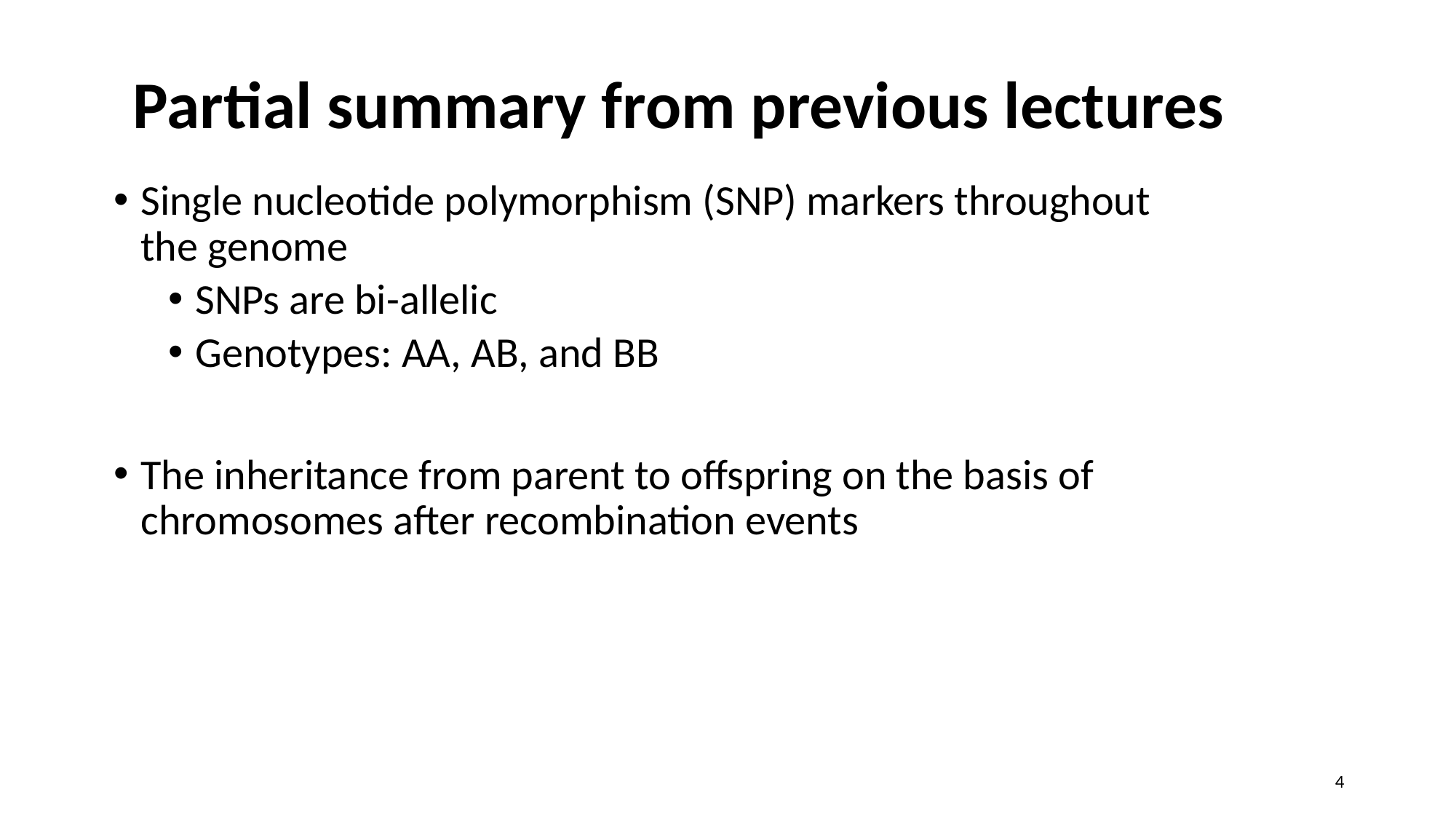

# Partial summary from previous lectures
Single nucleotide polymorphism (SNP) markers throughout the genome
SNPs are bi-allelic
Genotypes: AA, AB, and BB

The inheritance from parent to offspring on the basis of chromosomes after recombination events

4